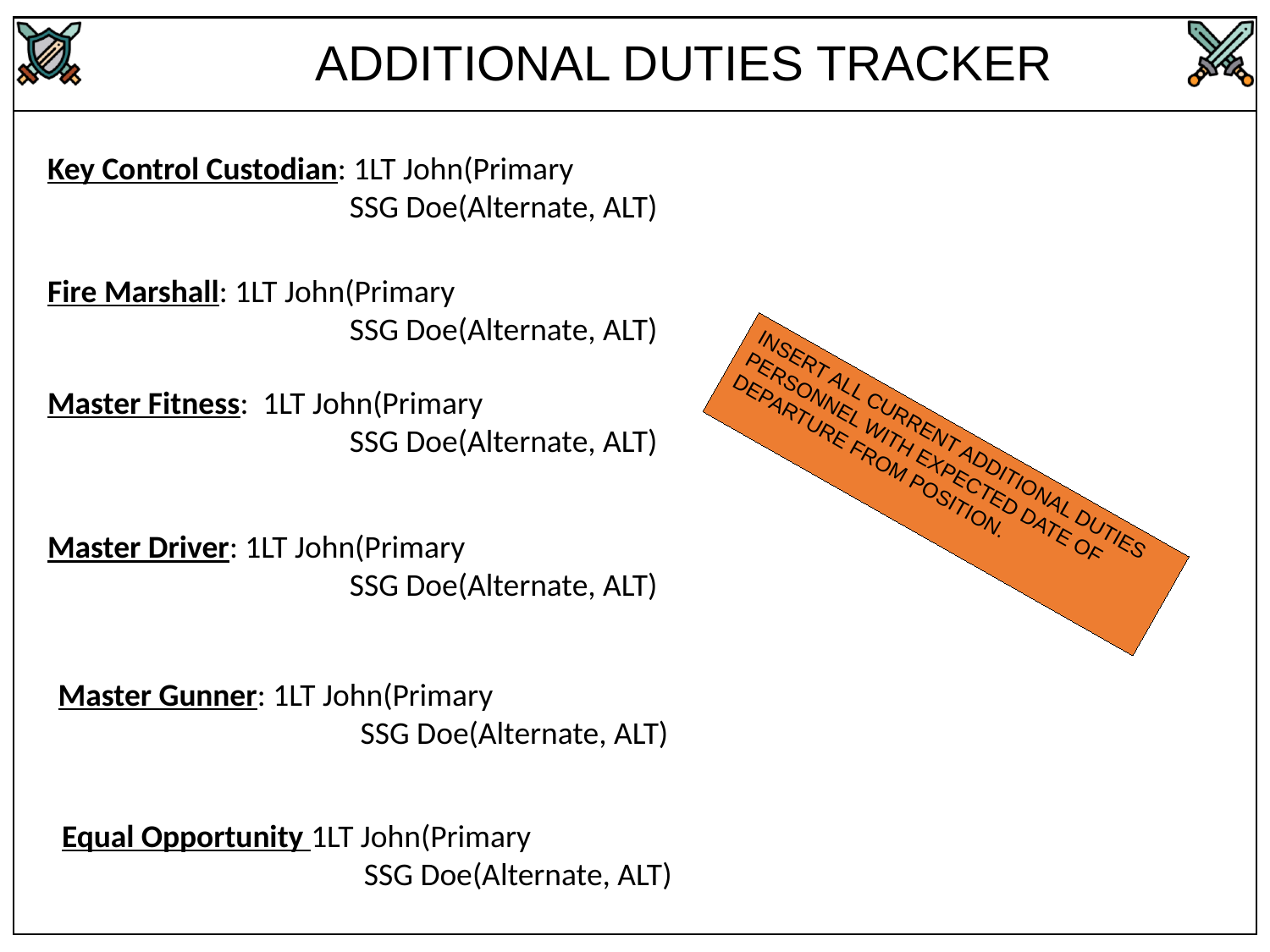

ADDITIONAL DUTIES TRACKER
Key Control Custodian: 1LT John(Primary
                                          SSG Doe(Alternate, ALT)
Fire Marshall: 1LT John(Primary
                                          SSG Doe(Alternate, ALT)
Master Fitness:  1LT John(Primary
                                          SSG Doe(Alternate, ALT)
INSERT ALL CURRENT ADDITIONAL DUTIES PERSONNEL WITH EXPECTED DATE OF DEPARTURE FROM POSITION.

Master Driver: 1LT John(Primary
                                          SSG Doe(Alternate, ALT)
Master Gunner: 1LT John(Primary
                                          SSG Doe(Alternate, ALT)
Equal Opportunity 1LT John(Primary
                                          SSG Doe(Alternate, ALT)